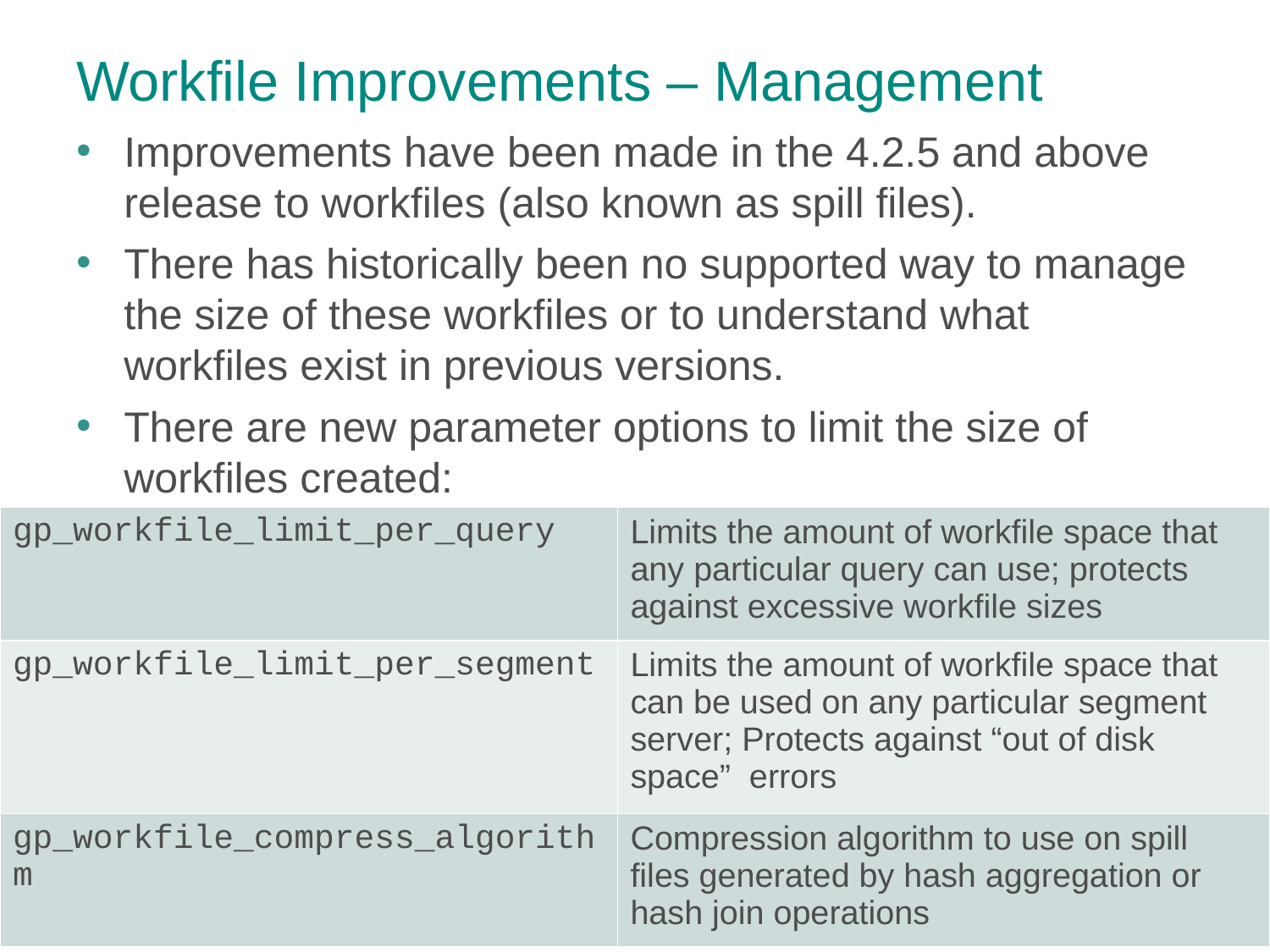

# Workfile Improvements – Management
Improvements have been made in the 4.2.5 and above release to workfiles (also known as spill files).
There has historically been no supported way to manage the size of these workfiles or to understand what workfiles exist in previous versions.
There are new parameter options to limit the size of workfiles created:

| gp\_workfile\_limit\_per\_query | Limits the amount of workfile space that any particular query can use; protects against excessive workfile sizes |
| --- | --- |
| gp\_workfile\_limit\_per\_segment | Limits the amount of workfile space that can be used on any particular segment server; Protects against “out of disk space” errors |
| gp\_workfile\_compress\_algorithm | Compression algorithm to use on spill files generated by hash aggregation or hash join operations |